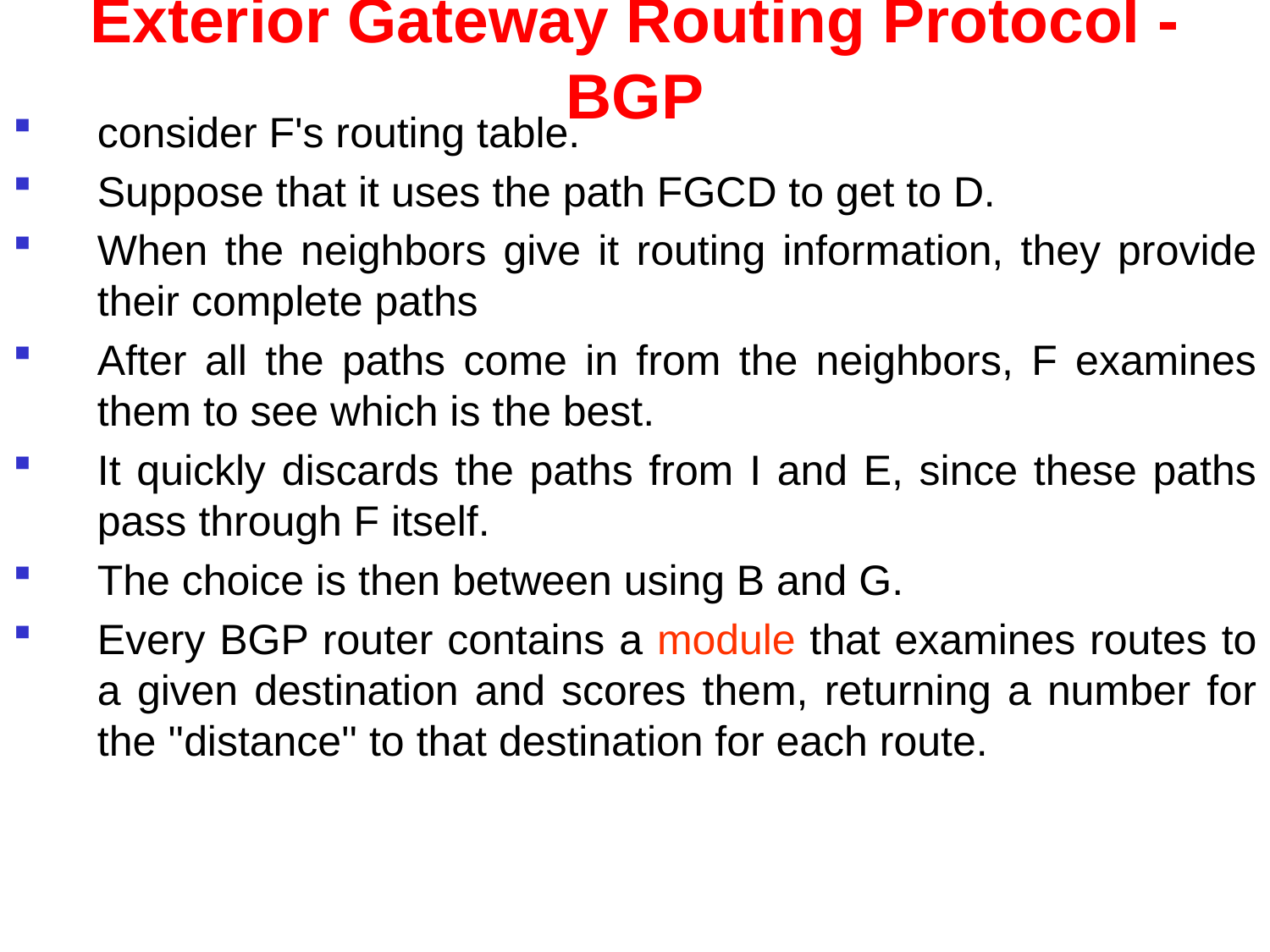

# Exterior Gateway Routing Protocol - BGP
consider F's routing table.
Suppose that it uses the path FGCD to get to D.
When the neighbors give it routing information, they provide their complete paths
After all the paths come in from the neighbors, F examines them to see which is the best.
It quickly discards the paths from I and E, since these paths pass through F itself.
The choice is then between using B and G.
Every BGP router contains a module that examines routes to a given destination and scores them, returning a number for the ''distance'' to that destination for each route.